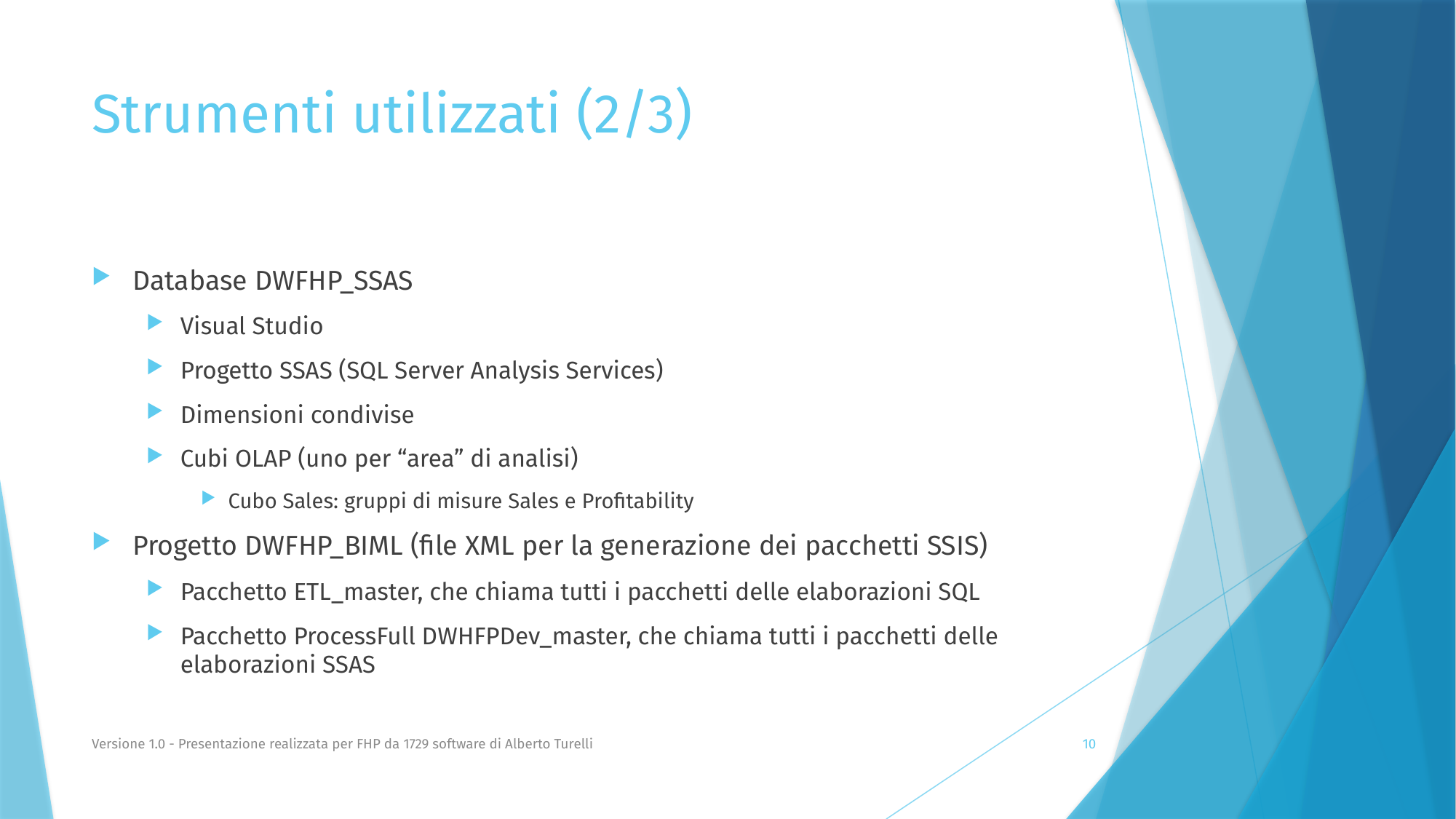

# Strumenti utilizzati (2/3)
Database DWFHP_SSAS
Visual Studio
Progetto SSAS (SQL Server Analysis Services)
Dimensioni condivise
Cubi OLAP (uno per “area” di analisi)
Cubo Sales: gruppi di misure Sales e Profitability
Progetto DWFHP_BIML (file XML per la generazione dei pacchetti SSIS)
Pacchetto ETL_master, che chiama tutti i pacchetti delle elaborazioni SQL
Pacchetto ProcessFull DWHFPDev_master, che chiama tutti i pacchetti delle elaborazioni SSAS

Versione 1.0 - Presentazione realizzata per FHP da 1729 software di Alberto Turelli
10